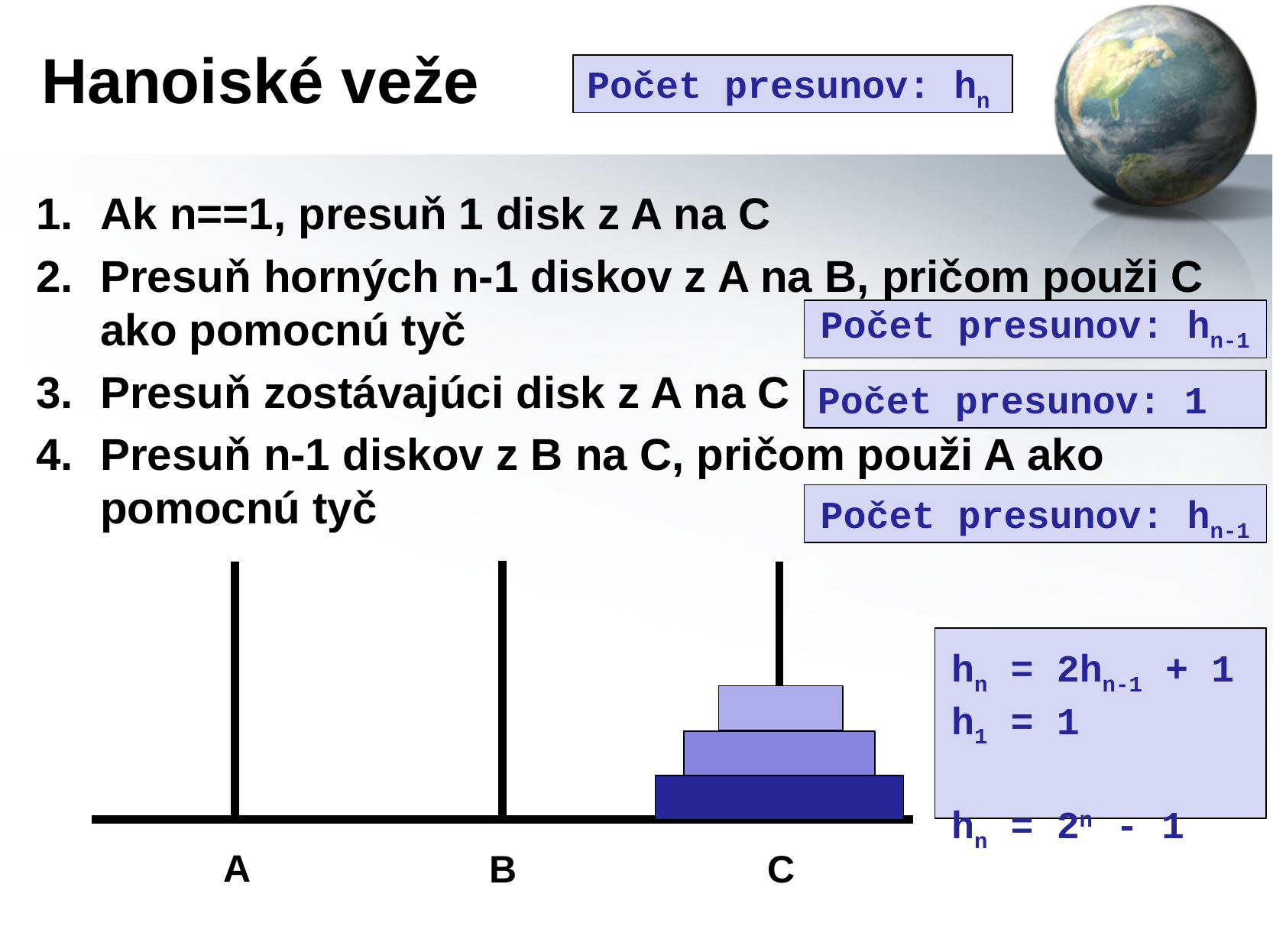

# Hanoiské veže
Počet presunov: hn

Ak n==1, presuň 1 disk z A na C
Presuň horných n-1 diskov z A na B, pričom použi C ako pomocnú tyč
Presuň zostávajúci disk z A na C
Presuň n-1 diskov z B na C, pričom použi A ako pomocnú tyč
Počet presunov: hn-1

Počet presunov: 1

Počet presunov: hn-1

hn = 2hn-1 + 1
h1 = 1

hn = 2n - 1

A
B
C